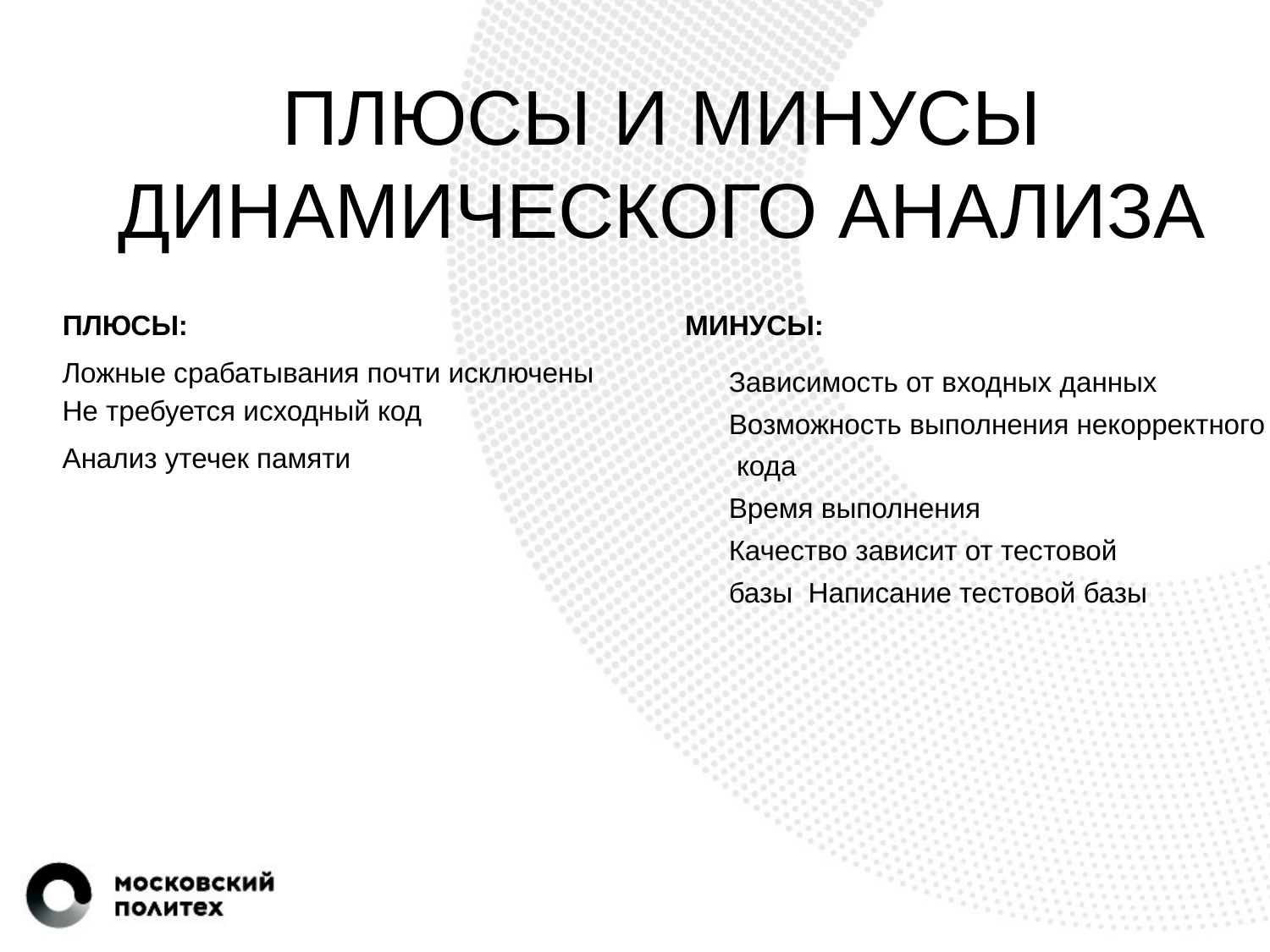

# ПЛЮСЫ И МИНУСЫ ДИНАМИЧЕСКОГО АНАЛИЗА
ПЛЮСЫ:
Ложные срабатывания почти исключены  Не требуется исходный код
Анализ утечек памяти
МИНУСЫ:
Зависимость от входных данных  Возможность выполнения некорректного  кода
Время выполнения
Качество зависит от тестовой базы  Написание тестовой базы